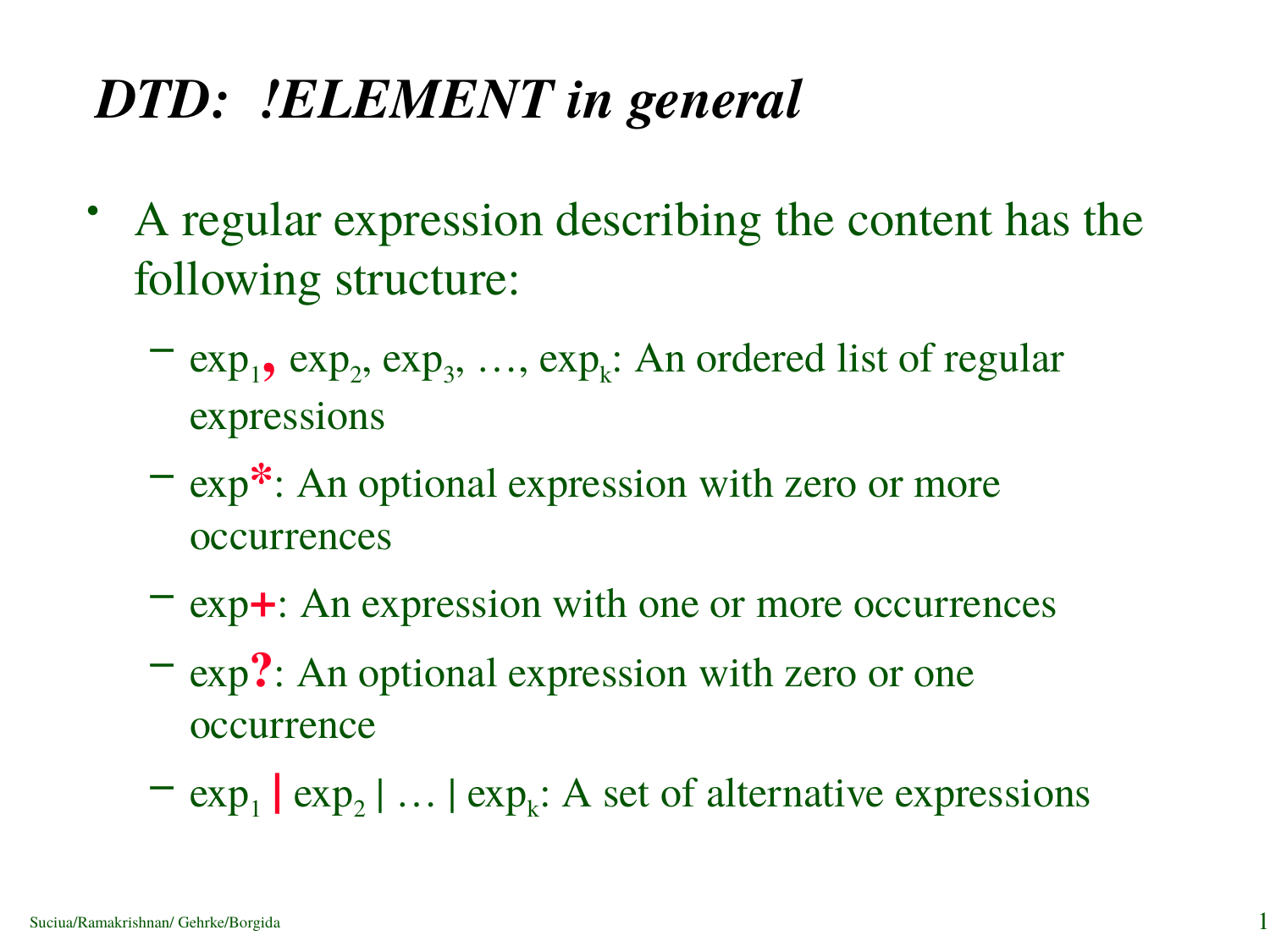

# DTD:  !ELEMENT in general
A regular expression describing the content has the following structure:
exp1, exp2, exp3, …, expk: An ordered list of regular expressions
exp*: An optional expression with zero or more occurrences
exp+: An expression with one or more occurrences
exp?: An optional expression with zero or one occurrence
exp1 | exp2 | … | expk: A set of alternative expressions